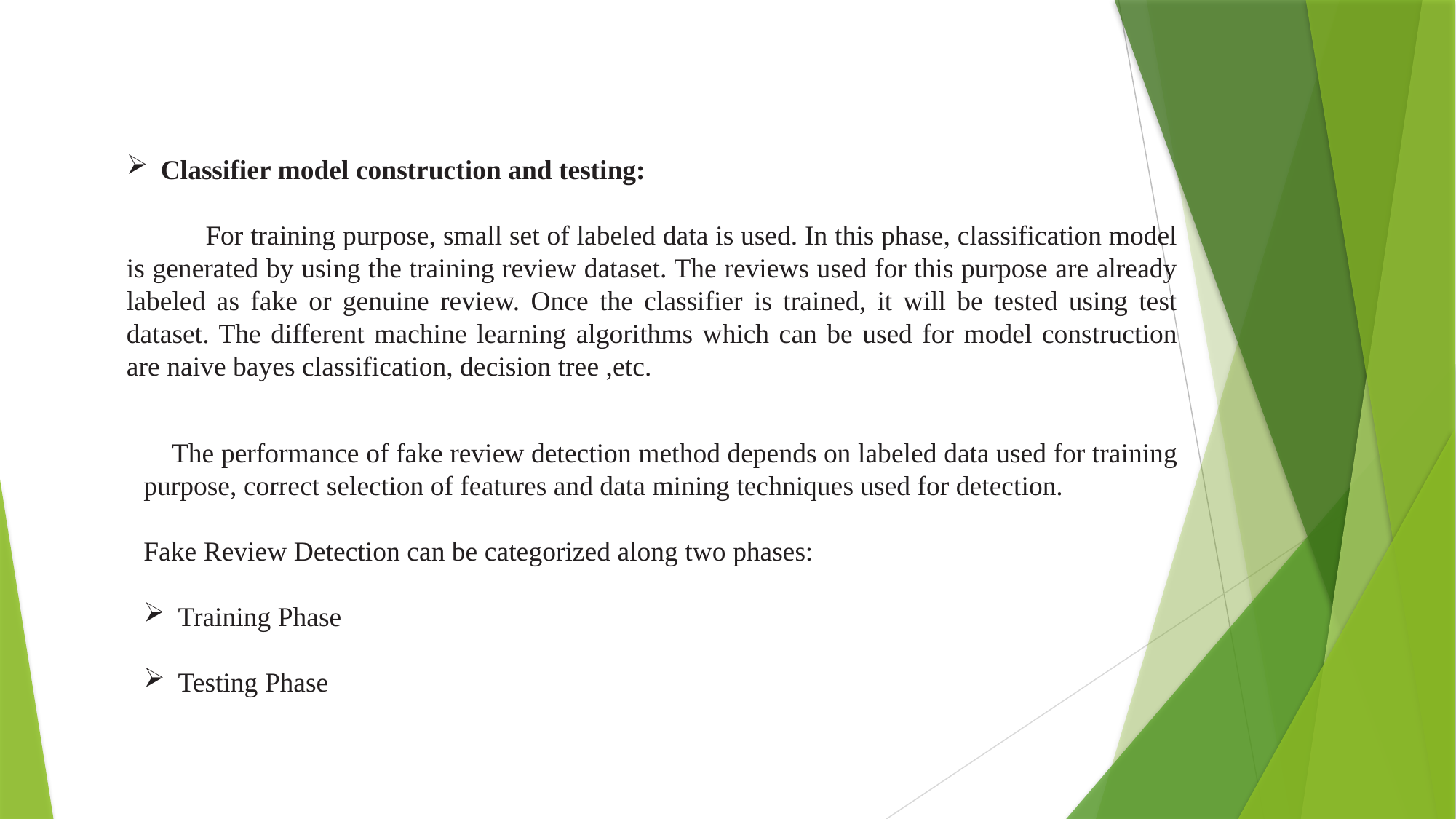

Classifier model construction and testing:

           For training purpose, small set of labeled data is used. In this phase, classification model is generated by using the training review dataset. The reviews used for this purpose are already labeled as fake or genuine review. Once the classifier is trained, it will be tested using test dataset. The different machine learning algorithms which can be used for model construction are naive bayes classification, decision tree ,etc.
    The performance of fake review detection method depends on labeled data used for training purpose, correct selection of features and data mining techniques used for detection.

Fake Review Detection can be categorized along two phases:

Training Phase

Testing Phase